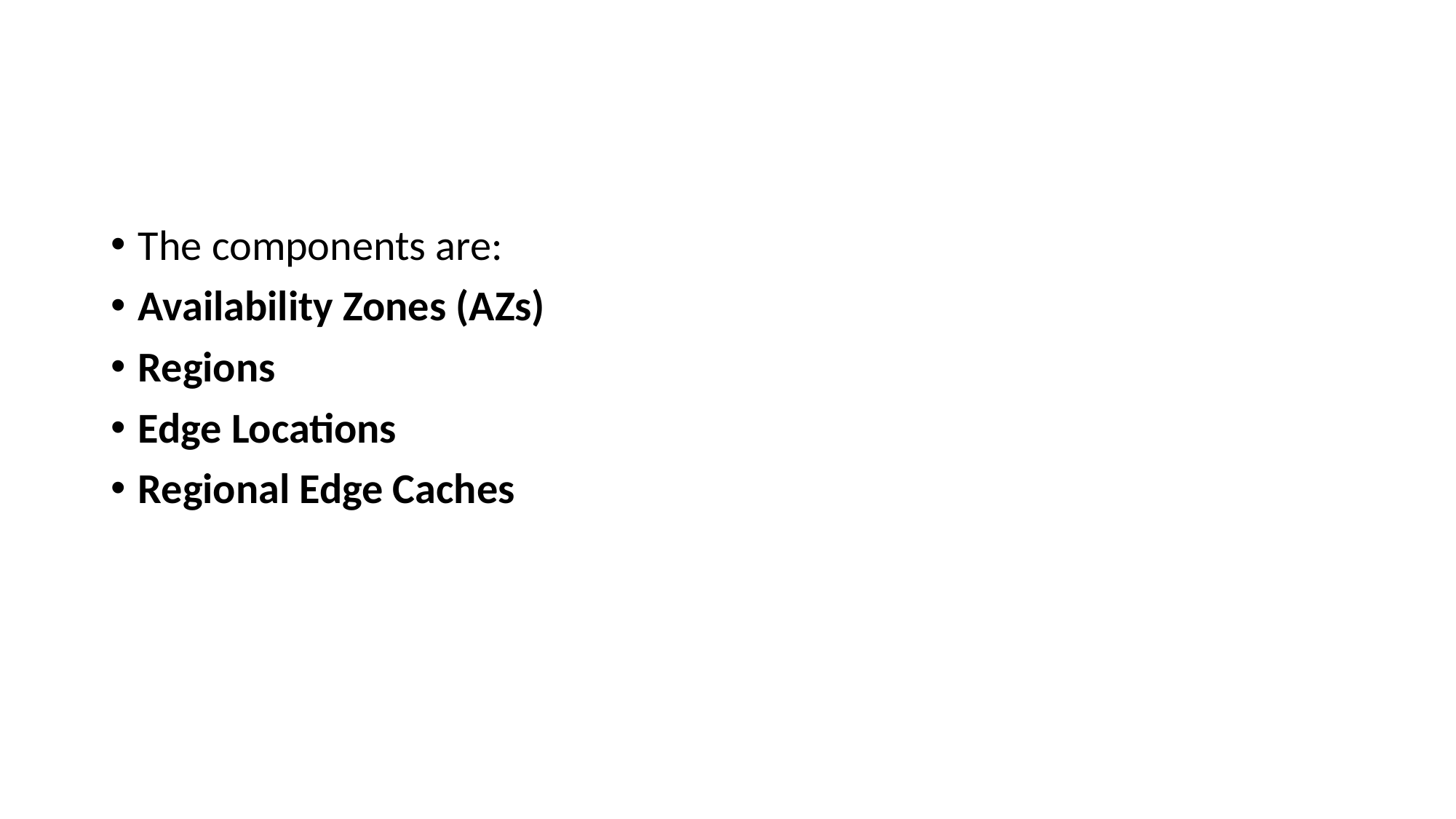

#
The components are:
Availability Zones (AZs)
Regions
Edge Locations
Regional Edge Caches